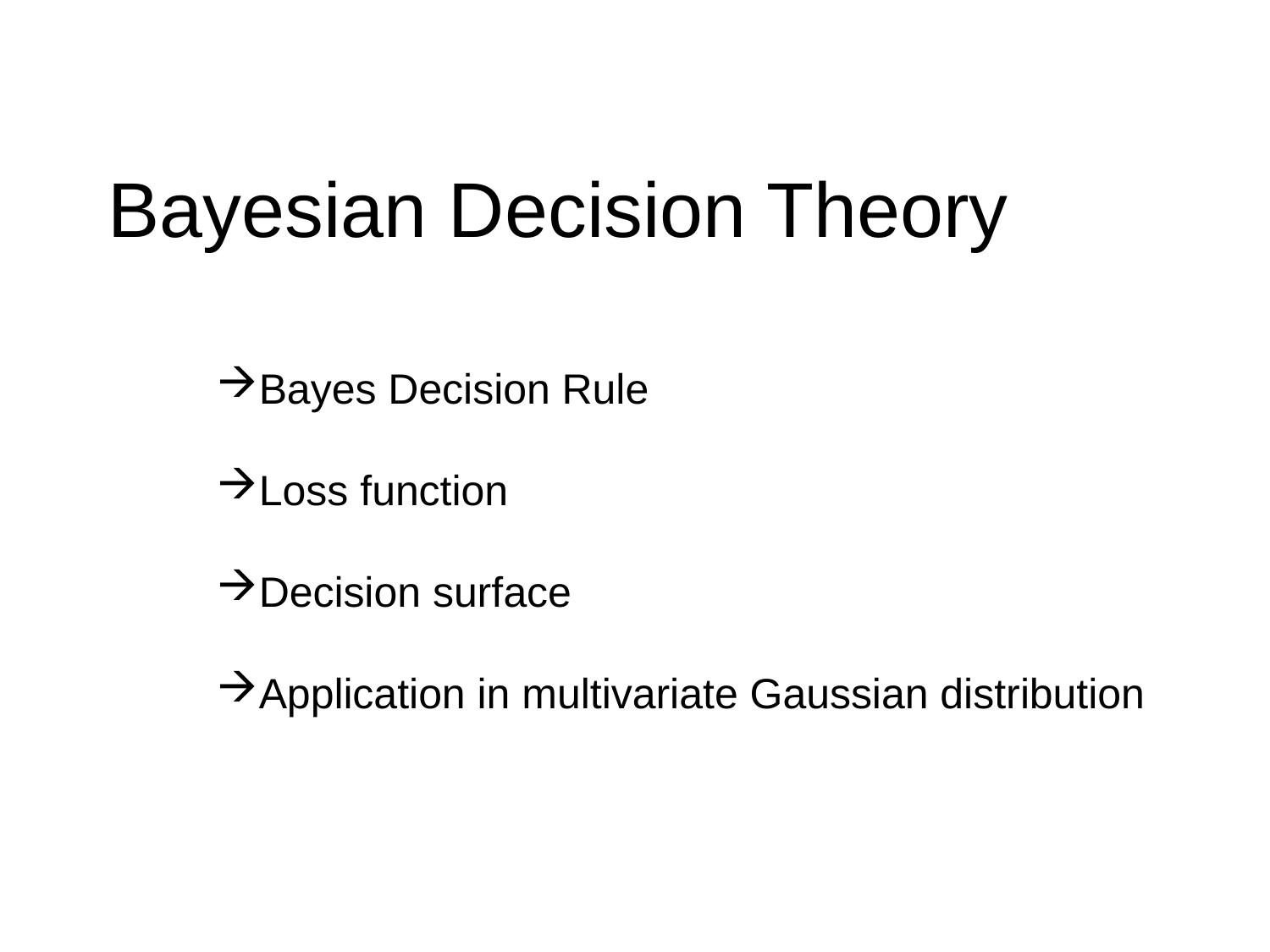

# Bayesian Decision Theory
Bayes Decision Rule

Loss function

Decision surface

Application in multivariate Gaussian distribution